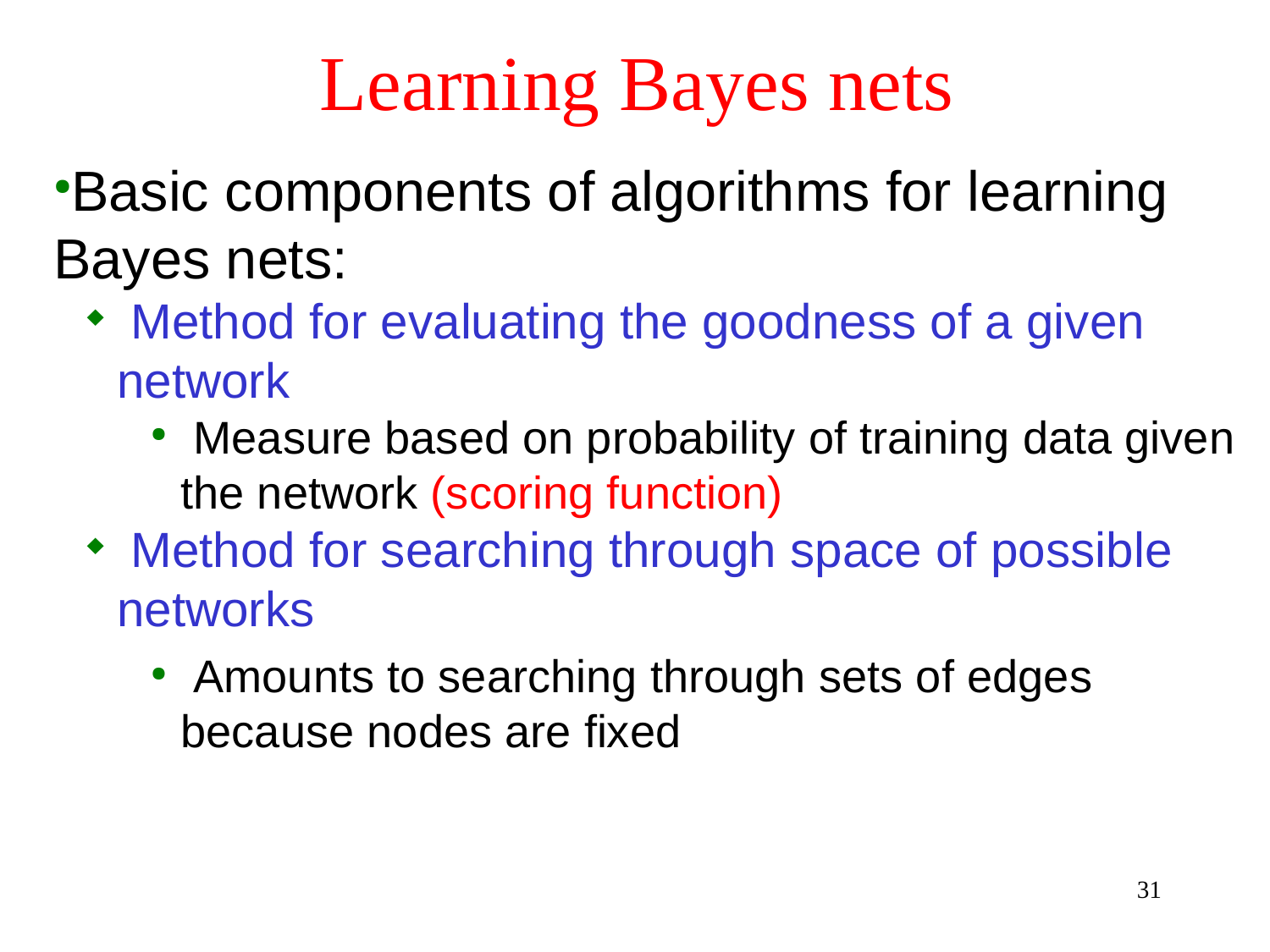

Learning Bayes nets
Basic components of algorithms for learning Bayes nets:
 Method for evaluating the goodness of a given network
 Measure based on probability of training data given the network (scoring function)
 Method for searching through space of possible networks
 Amounts to searching through sets of edges because nodes are fixed
31